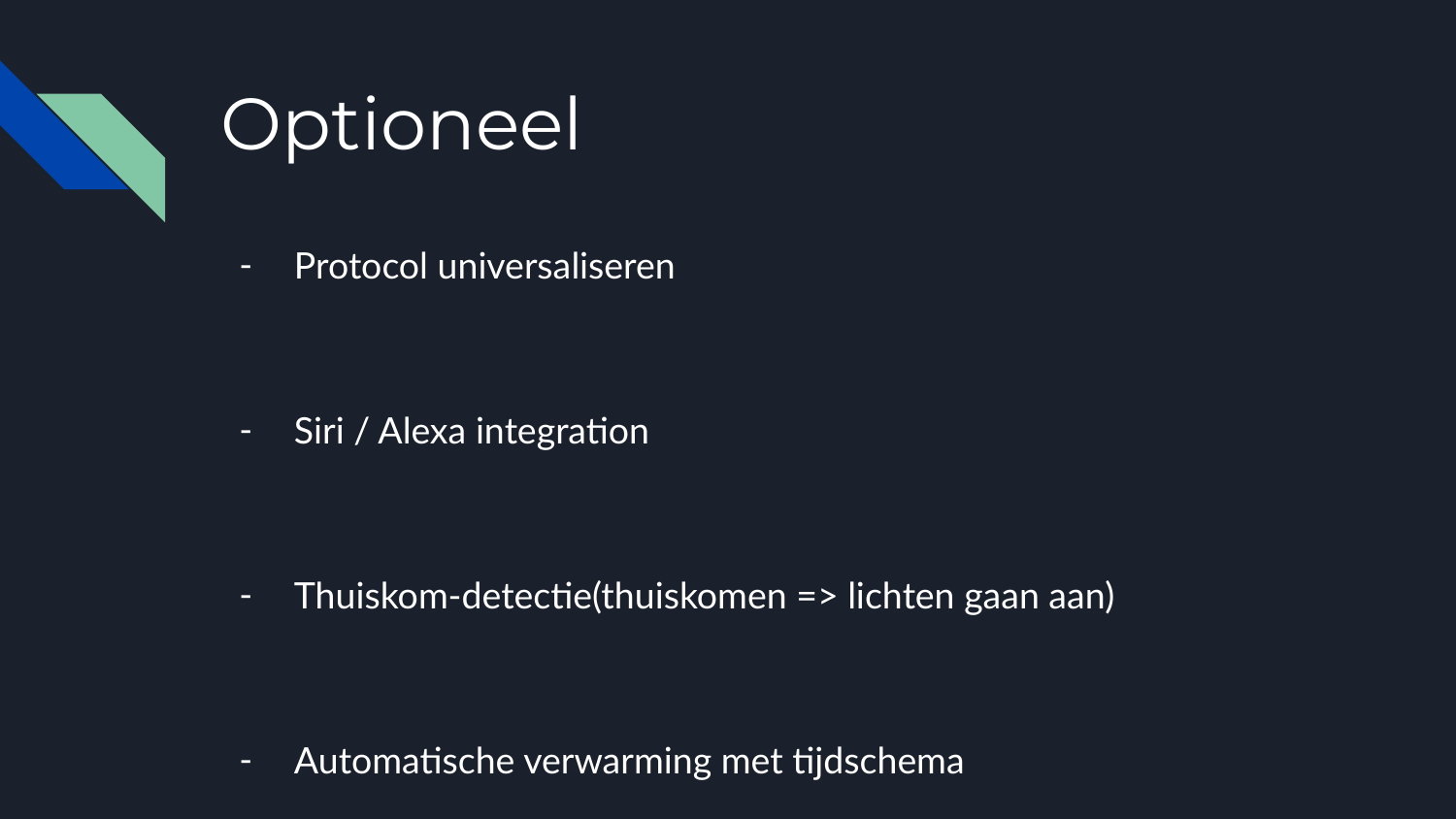

# Optioneel
Protocol universaliseren

Siri / Alexa integration

Thuiskom-detectie(thuiskomen => lichten gaan aan)

Automatische verwarming met tijdschema